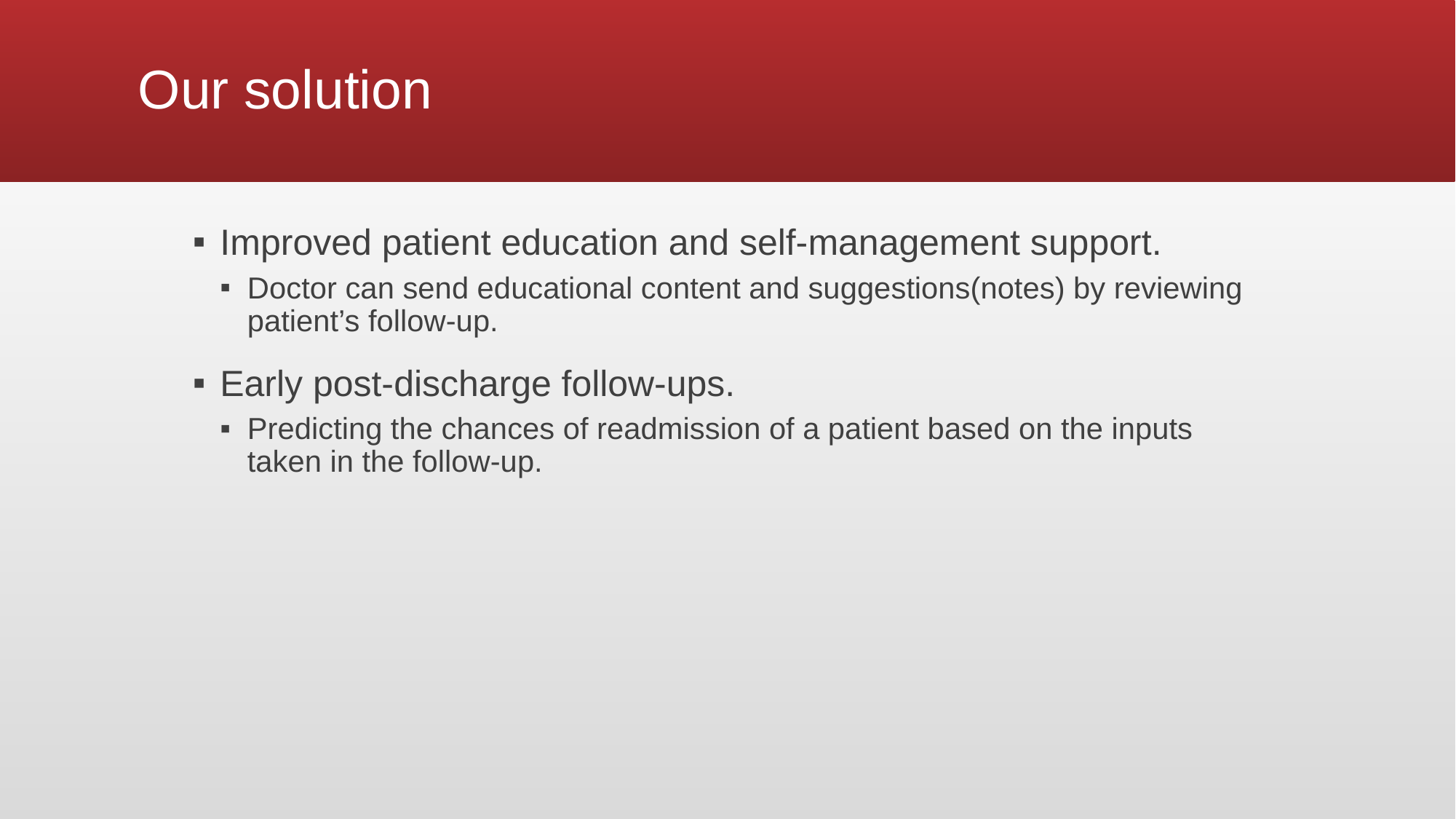

# Our solution
Improved patient education and self-management support.
Doctor can send educational content and suggestions(notes) by reviewing patient’s follow-up.
Early post-discharge follow-ups.
Predicting the chances of readmission of a patient based on the inputs taken in the follow-up.